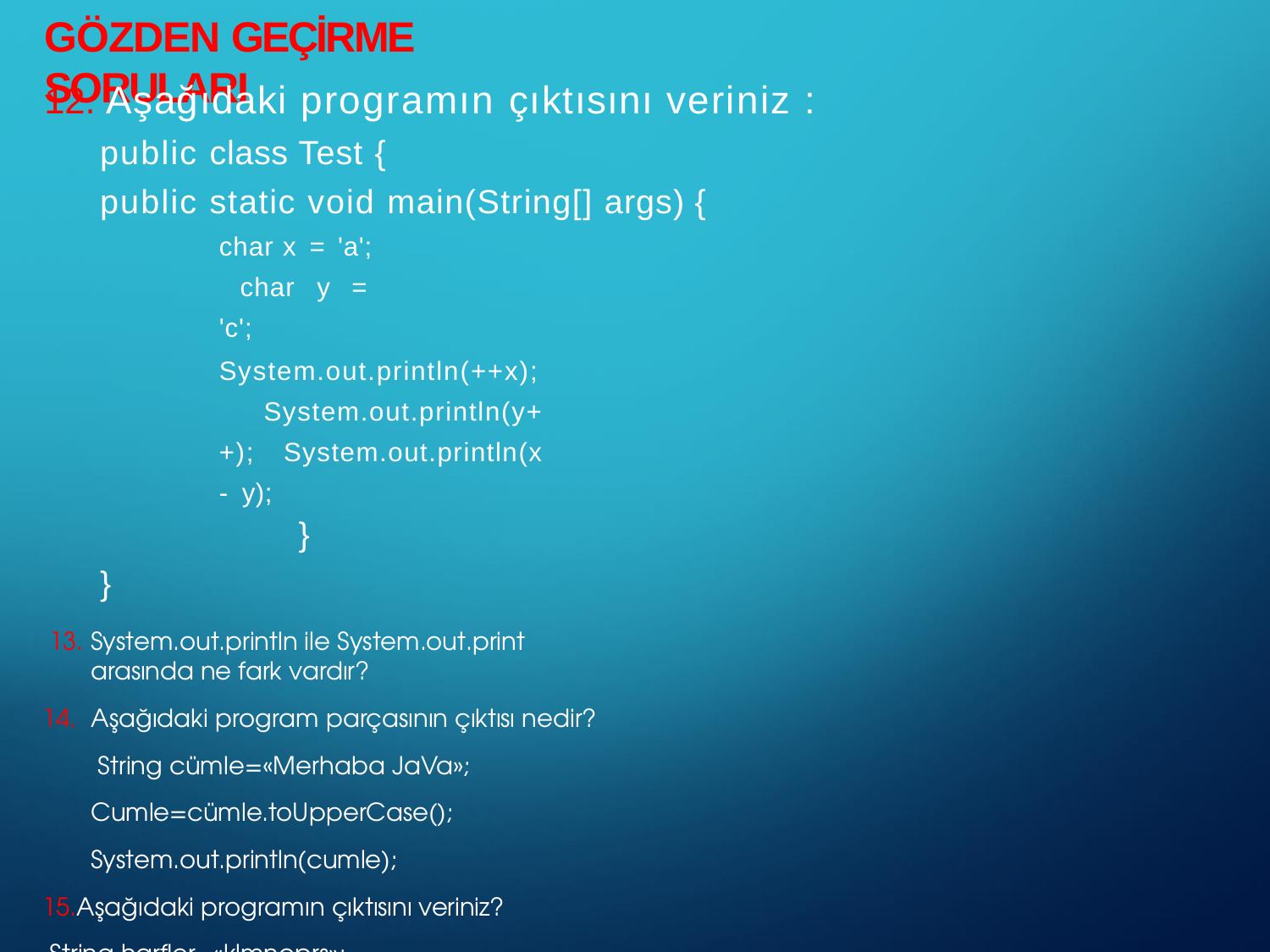

# GÖZDEN GEÇİRME SORULARI
Aşağıdaki programın çıktısını veriniz :
public class Test {
public static void main(String[] args) {
char x = 'a';  char y = 'c';
System.out.println(++x);  System.out.println(y++);  System.out.println(x - y);
}
}
System.out.println ile System.out.print arasında ne fark vardır?
Aşağıdaki program parçasının çıktısı nedir?  String cümle=«Merhaba JaVa»;  Cumle=cümle.toUpperCase();  System.out.println(cumle);
Aşağıdaki programın çıktısını veriniz?  String harfler=«klmnoprs»;  System.out.println(harfler.substring(3));